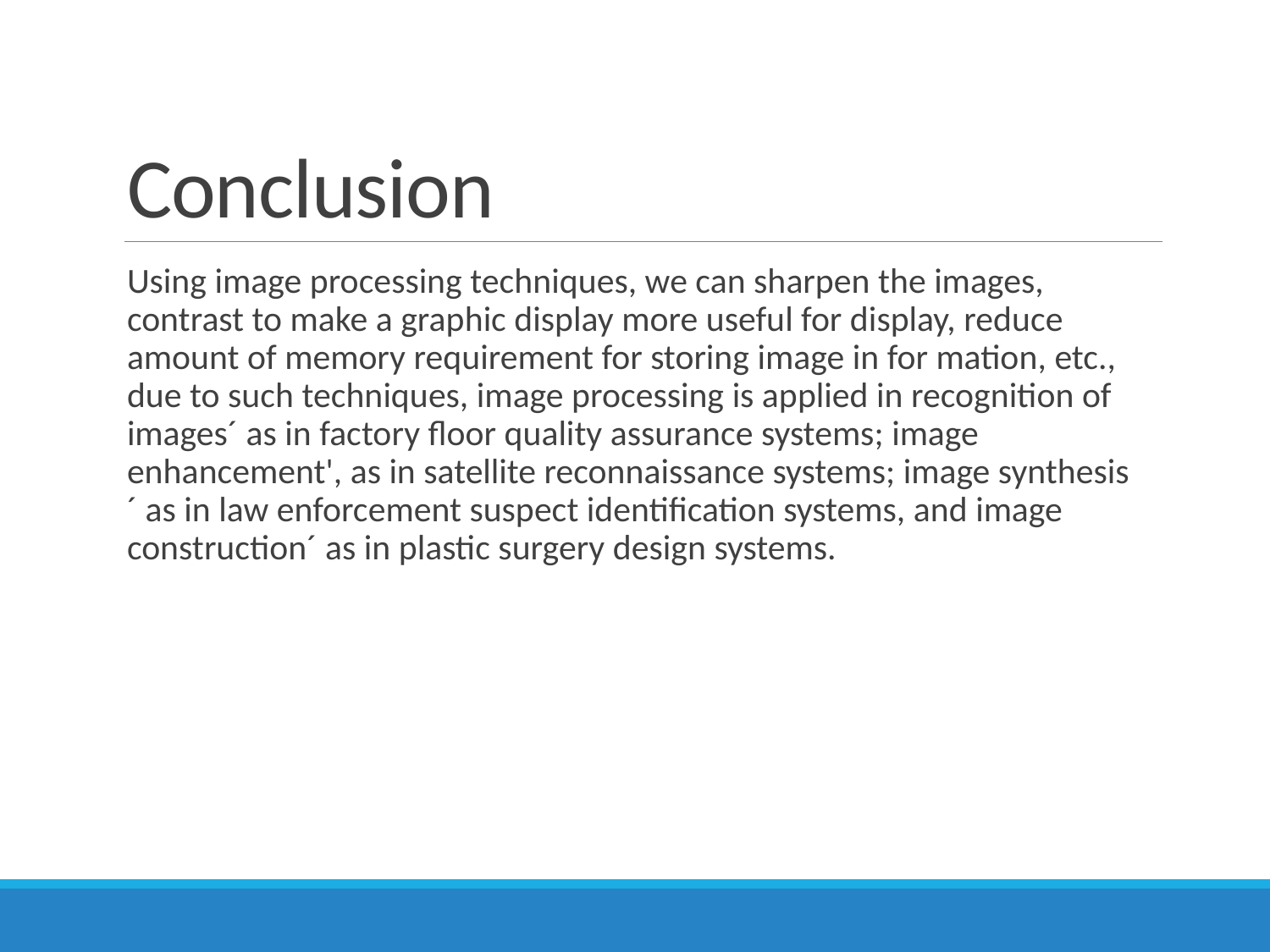

# Conclusion
Using image processing techniques, we can sharpen the images, contrast to make a graphic display more useful for display, reduce amount of memory requirement for storing image in for mation, etc., due to such techniques, image processing is applied in recognition of images´ as in factory floor quality assurance systems; image enhancement', as in satellite reconnaissance systems; image synthesis´ as in law enforcement suspect identification systems, and image construction´ as in plastic surgery design systems.